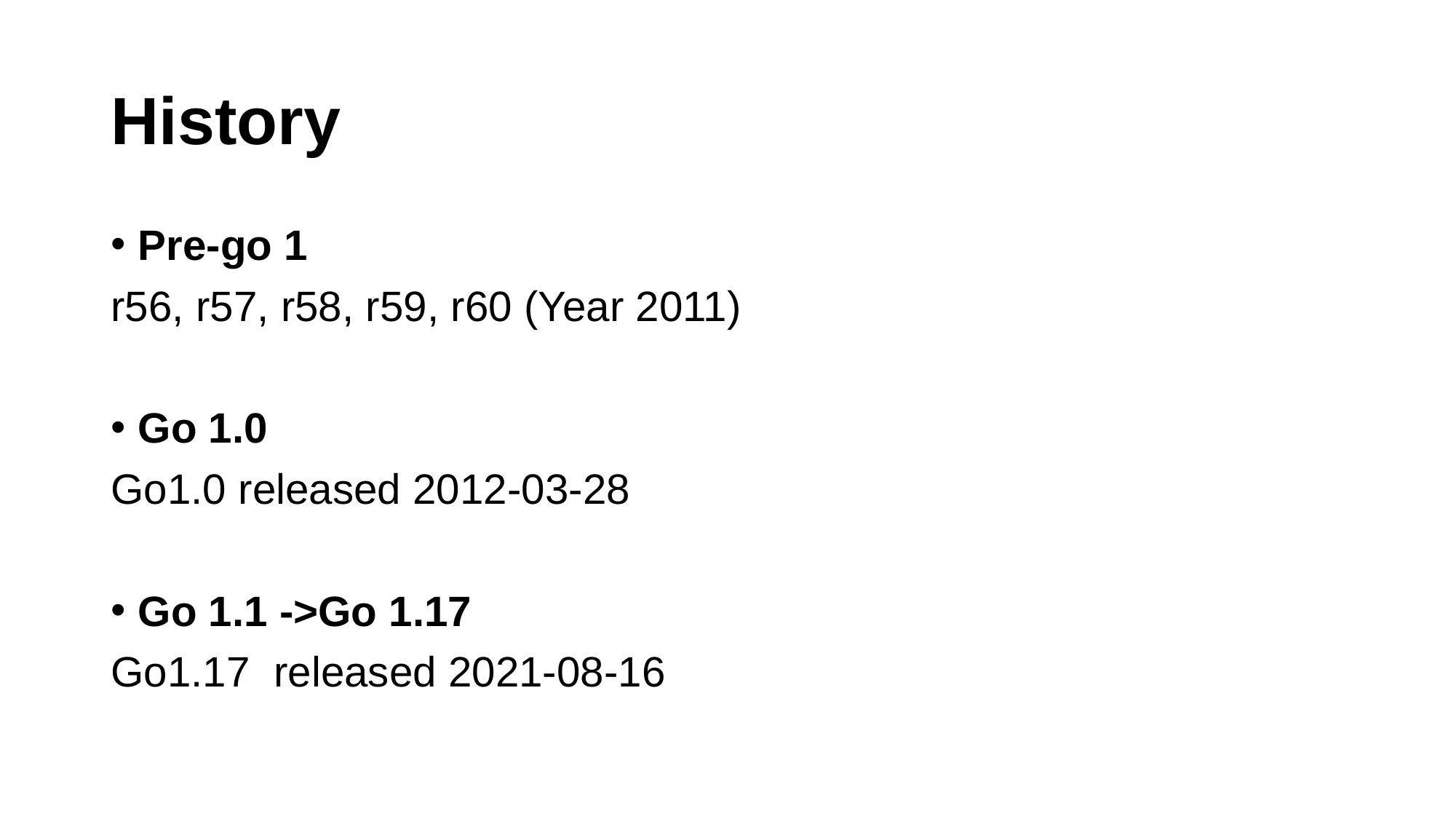

# History
Pre-go 1
r56, r57, r58, r59, r60 (Year 2011)

Go 1.0
Go1.0 released 2012-03-28

Go 1.1 ->Go 1.17
Go1.17  released 2021-08-16